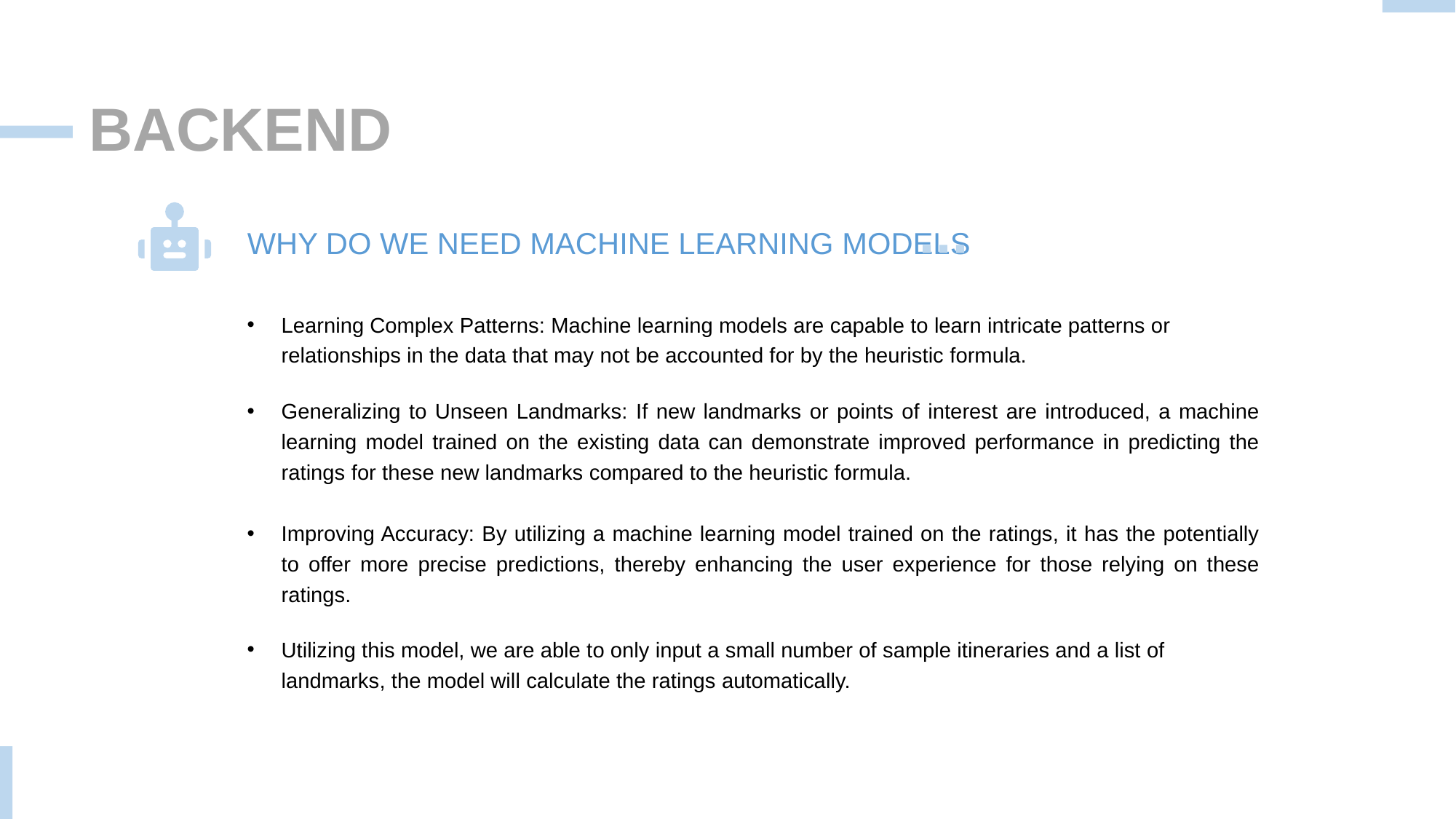

BACKEND

WHY DO WE NEED MACHINE LEARNING MODELS

Learning Complex Patterns: Machine learning models are capable to learn intricate patterns or relationships in the data that may not be accounted for by the heuristic formula.
Generalizing to Unseen Landmarks: If new landmarks or points of interest are introduced, a machine learning model trained on the existing data can demonstrate improved performance in predicting the ratings for these new landmarks compared to the heuristic formula.

Improving Accuracy: By utilizing a machine learning model trained on the ratings, it has the potentially to offer more precise predictions, thereby enhancing the user experience for those relying on these ratings.

Utilizing this model, we are able to only input a small number of sample itineraries and a list of landmarks, the model will calculate the ratings automatically.